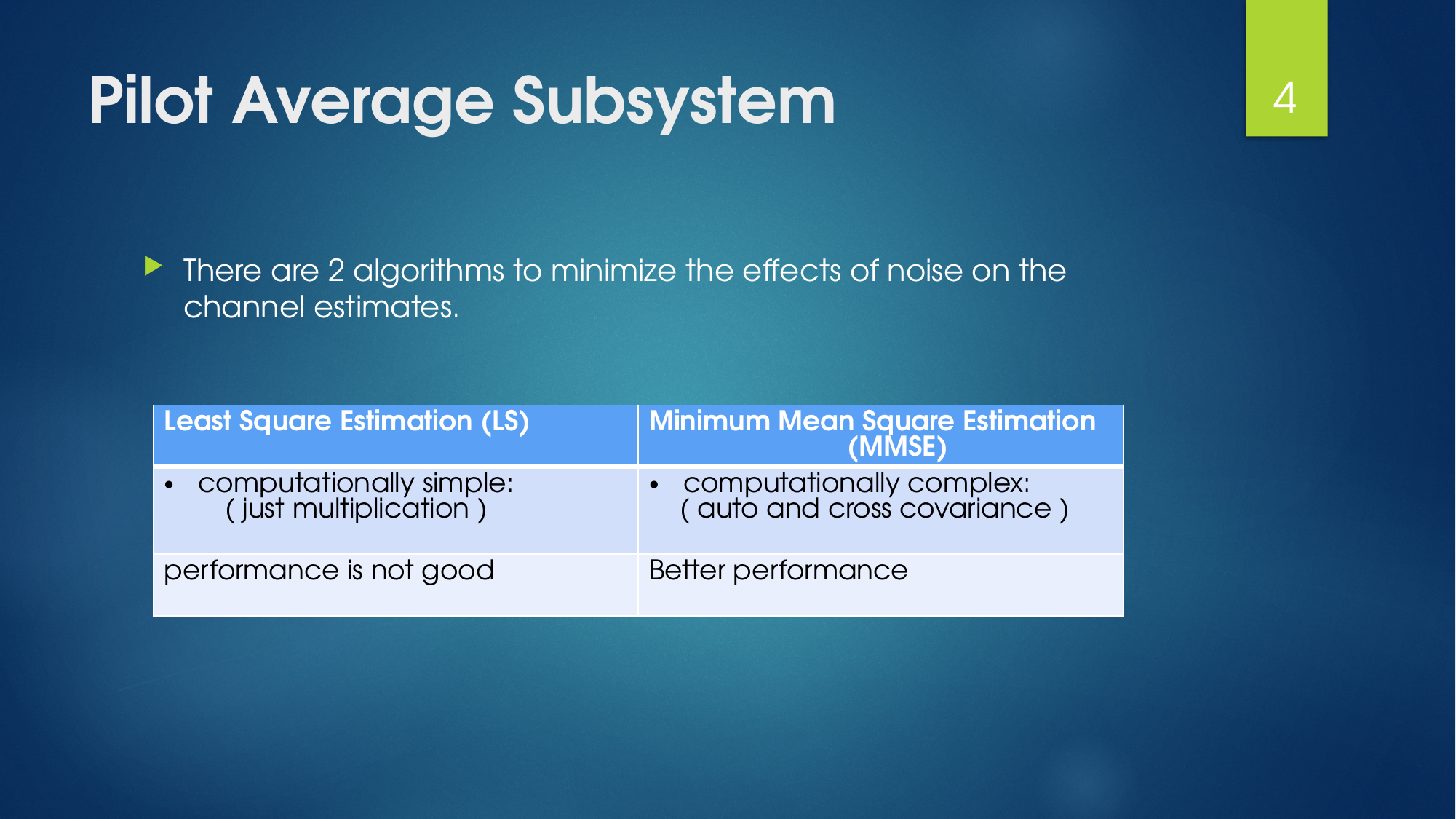

4
# Pilot Average Subsystem
There are 2 algorithms to minimize the effects of noise on the channel estimates.
| Least Square Estimation (LS) | Minimum Mean Square Estimation (MMSE) |
| --- | --- |
| computationally simple: ( just multiplication ) | computationally complex: ( auto and cross covariance ) |
| performance is not good | Better performance |